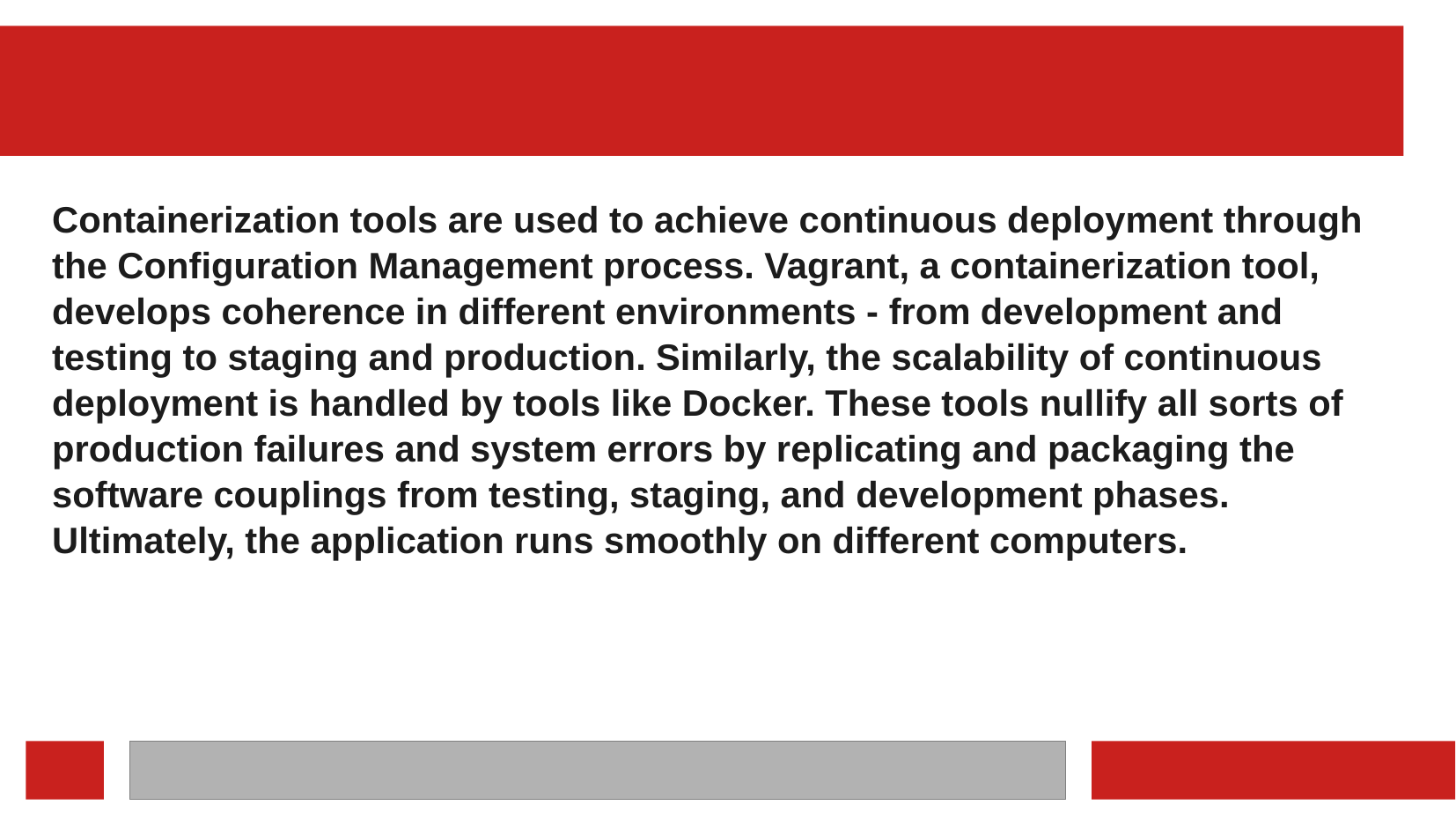

#
Containerization tools are used to achieve continuous deployment through the Configuration Management process. Vagrant, a containerization tool, develops coherence in different environments - from development and testing to staging and production. Similarly, the scalability of continuous deployment is handled by tools like Docker. These tools nullify all sorts of production failures and system errors by replicating and packaging the software couplings from testing, staging, and development phases. Ultimately, the application runs smoothly on different computers.
13